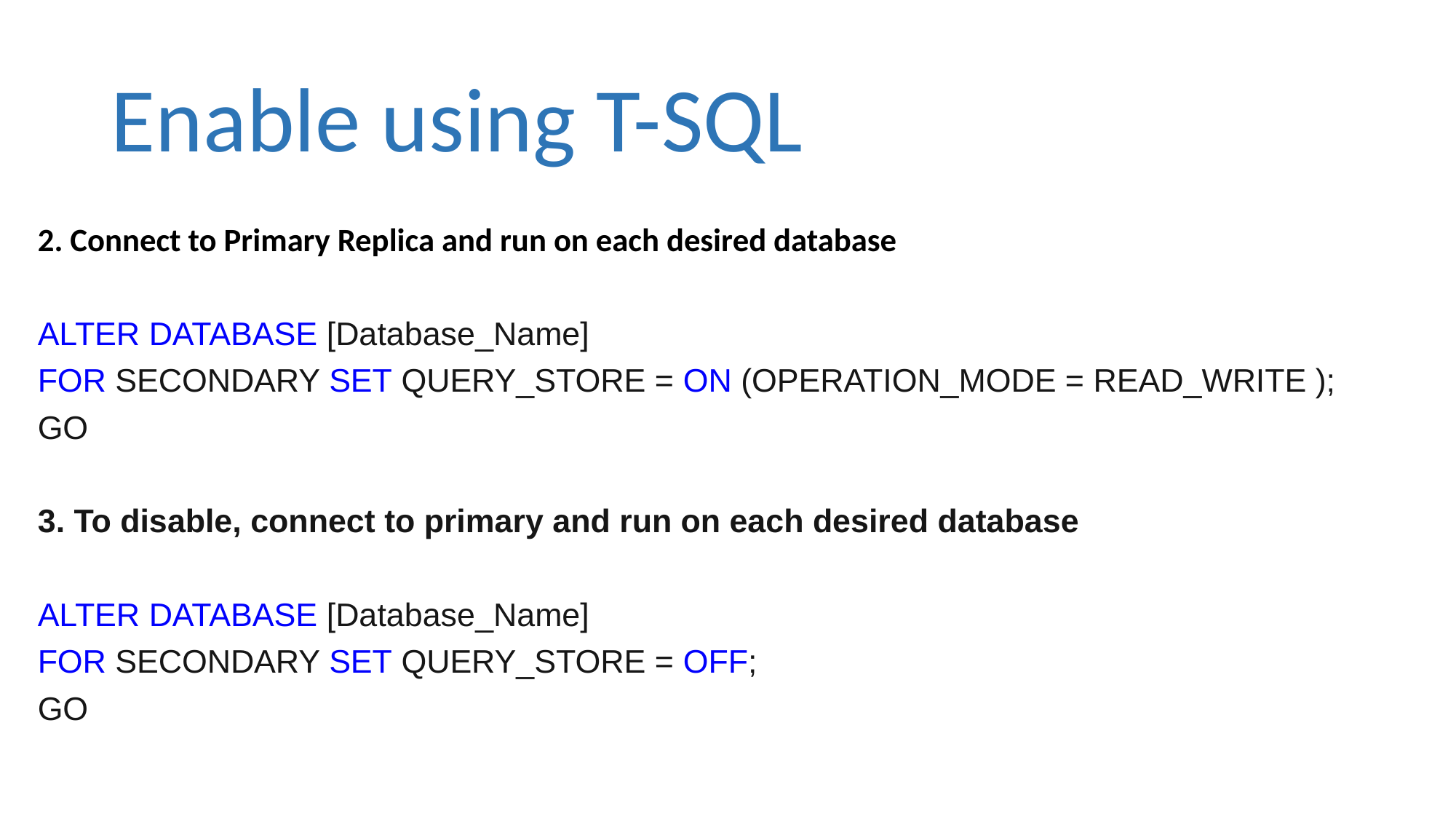

# Enable using T-SQL
2. Connect to Primary Replica and run on each desired database

ALTER DATABASE [Database_Name]
FOR SECONDARY SET QUERY_STORE = ON (OPERATION_MODE = READ_WRITE );
GO

3. To disable, connect to primary and run on each desired database

ALTER DATABASE [Database_Name]
FOR SECONDARY SET QUERY_STORE = OFF;
GO